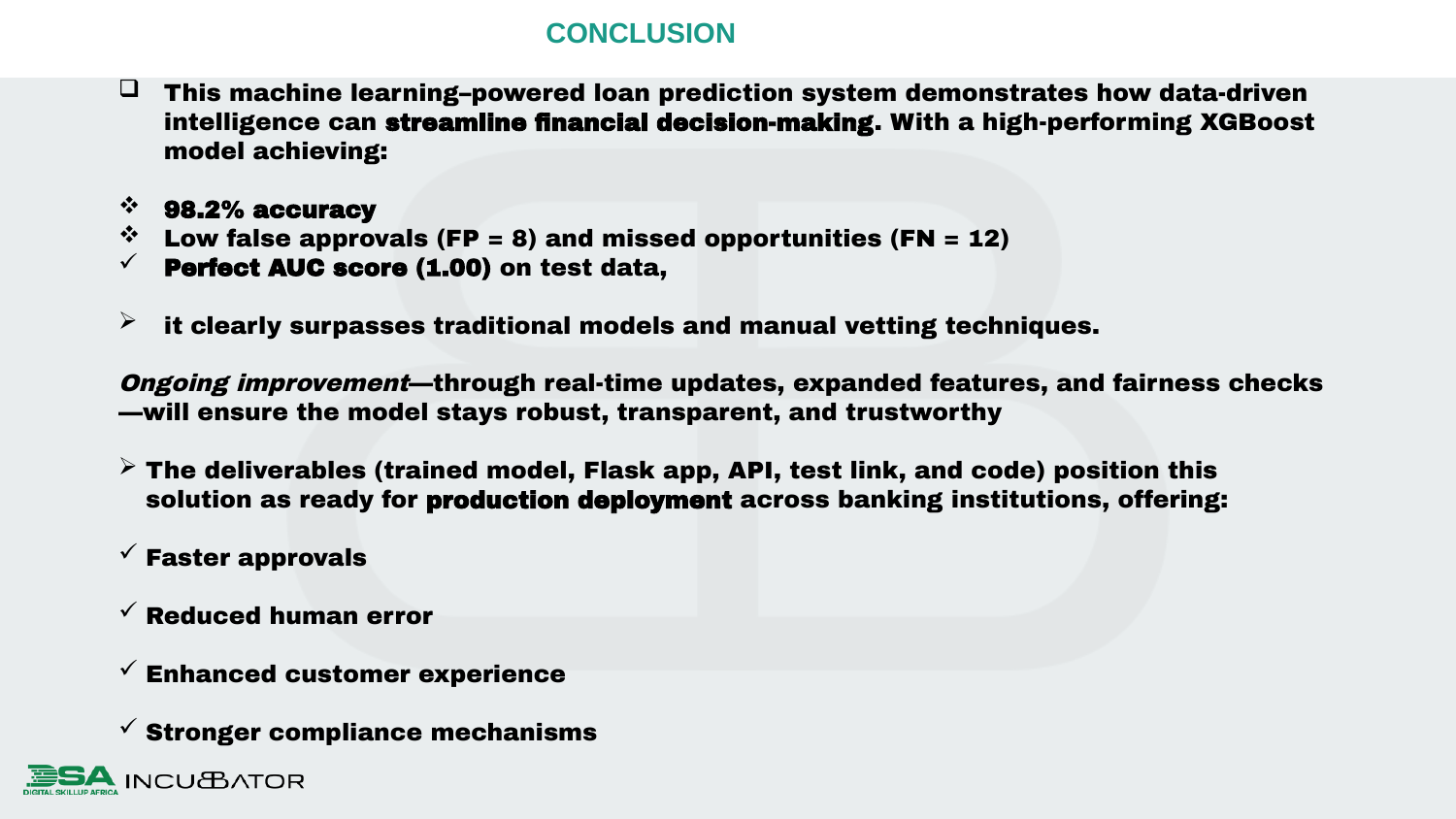

CONCLUSION
This machine learning–powered loan prediction system demonstrates how data-driven intelligence can streamline financial decision-making. With a high-performing XGBoost model achieving:

98.2% accuracy
Low false approvals (FP = 8) and missed opportunities (FN = 12)
Perfect AUC score (1.00) on test data,

it clearly surpasses traditional models and manual vetting techniques.

Ongoing improvement—through real-time updates, expanded features, and fairness checks—will ensure the model stays robust, transparent, and trustworthy

The deliverables (trained model, Flask app, API, test link, and code) position this solution as ready for production deployment across banking institutions, offering:

Faster approvals

Reduced human error

Enhanced customer experience

Stronger compliance mechanisms